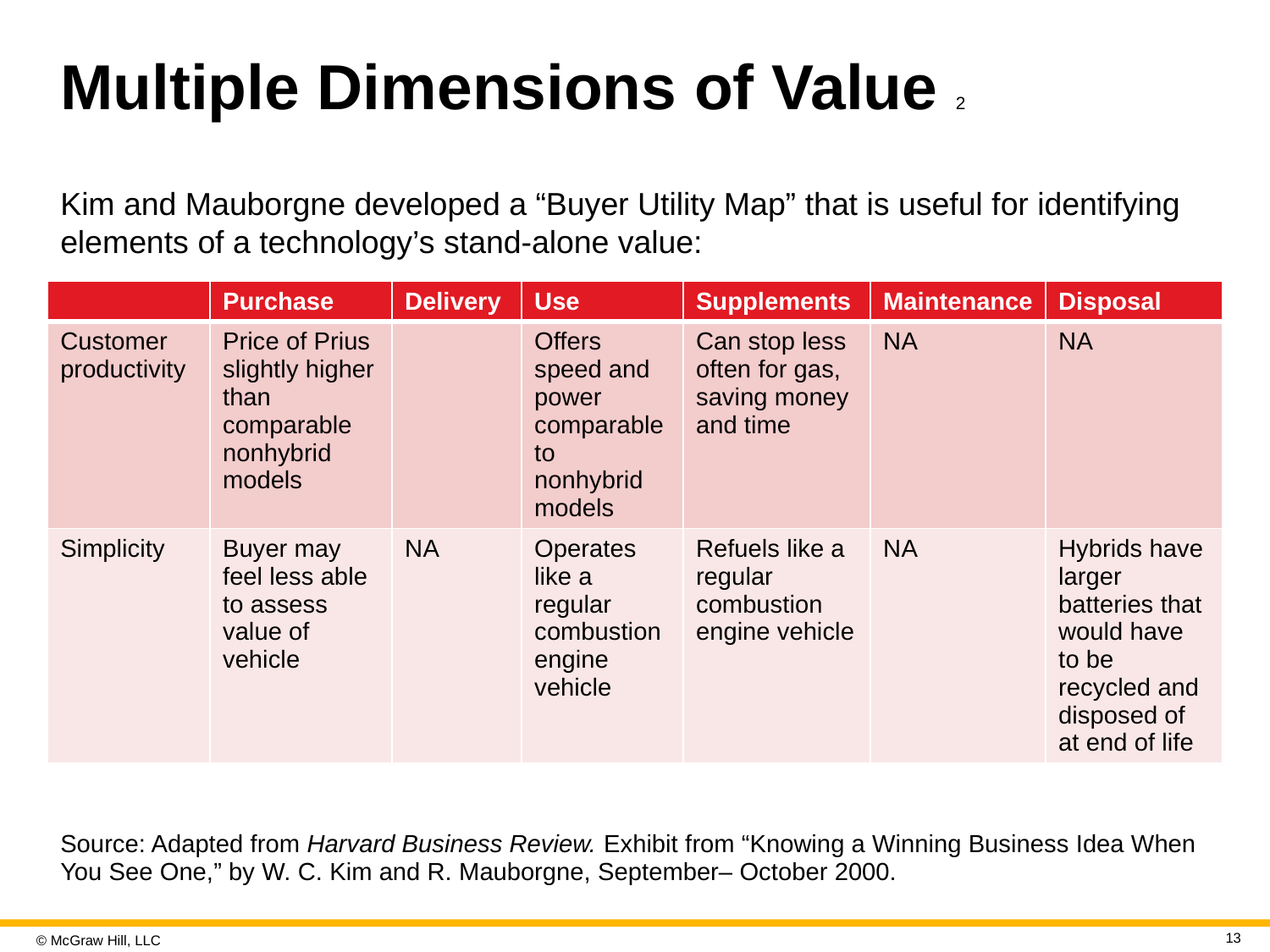

# Multiple Dimensions of Value 2
Kim and Mauborgne developed a “Buyer Utility Map” that is useful for identifying elements of a technology’s stand-alone value:
|  | Purchase | Delivery | Use | Supplements | Maintenance | Disposal |
| --- | --- | --- | --- | --- | --- | --- |
| Customer productivity | Price of Prius slightly higher than comparable nonhybrid models |  | Offers speed and power comparable to nonhybrid models | Can stop less often for gas, saving money and time | N A | N A |
| Simplicity | Buyer may feel less able to assess value of vehicle | N A | Operates like a regular combustion engine vehicle | Refuels like a regular combustion engine vehicle | N A | Hybrids have larger batteries that would have to be recycled and disposed of at end of life |
Source: Adapted from Harvard Business Review. Exhibit from “Knowing a Winning Business Idea When You See One,” by W. C. Kim and R. Mauborgne, September– October 2000.
13